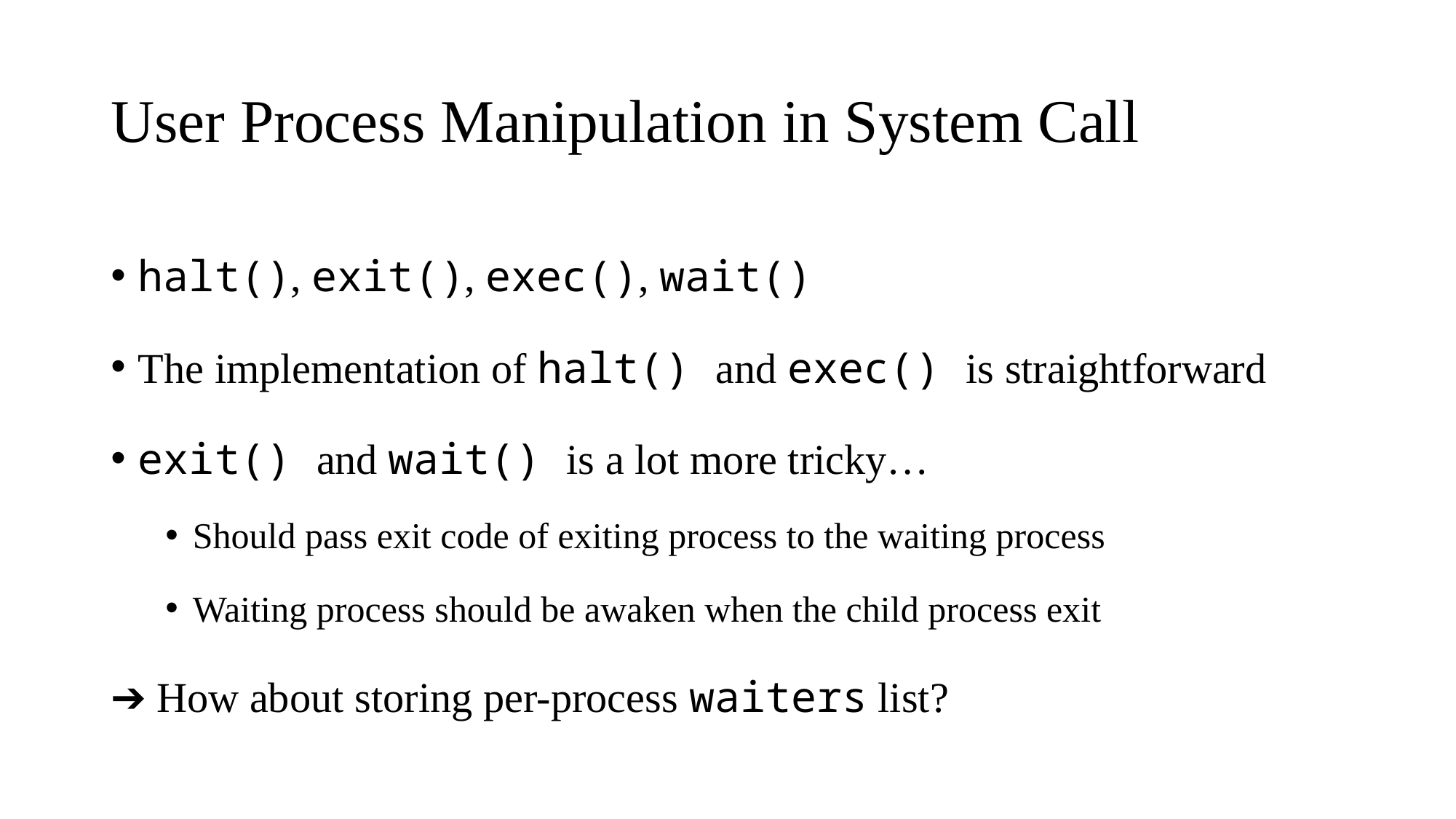

# User Process Manipulation in System Call
halt(), exit(), exec(), wait()
The implementation of halt() and exec() is straightforward
exit() and wait() is a lot more tricky…
Should pass exit code of exiting process to the waiting process
Waiting process should be awaken when the child process exit
➔ How about storing per-process waiters list?